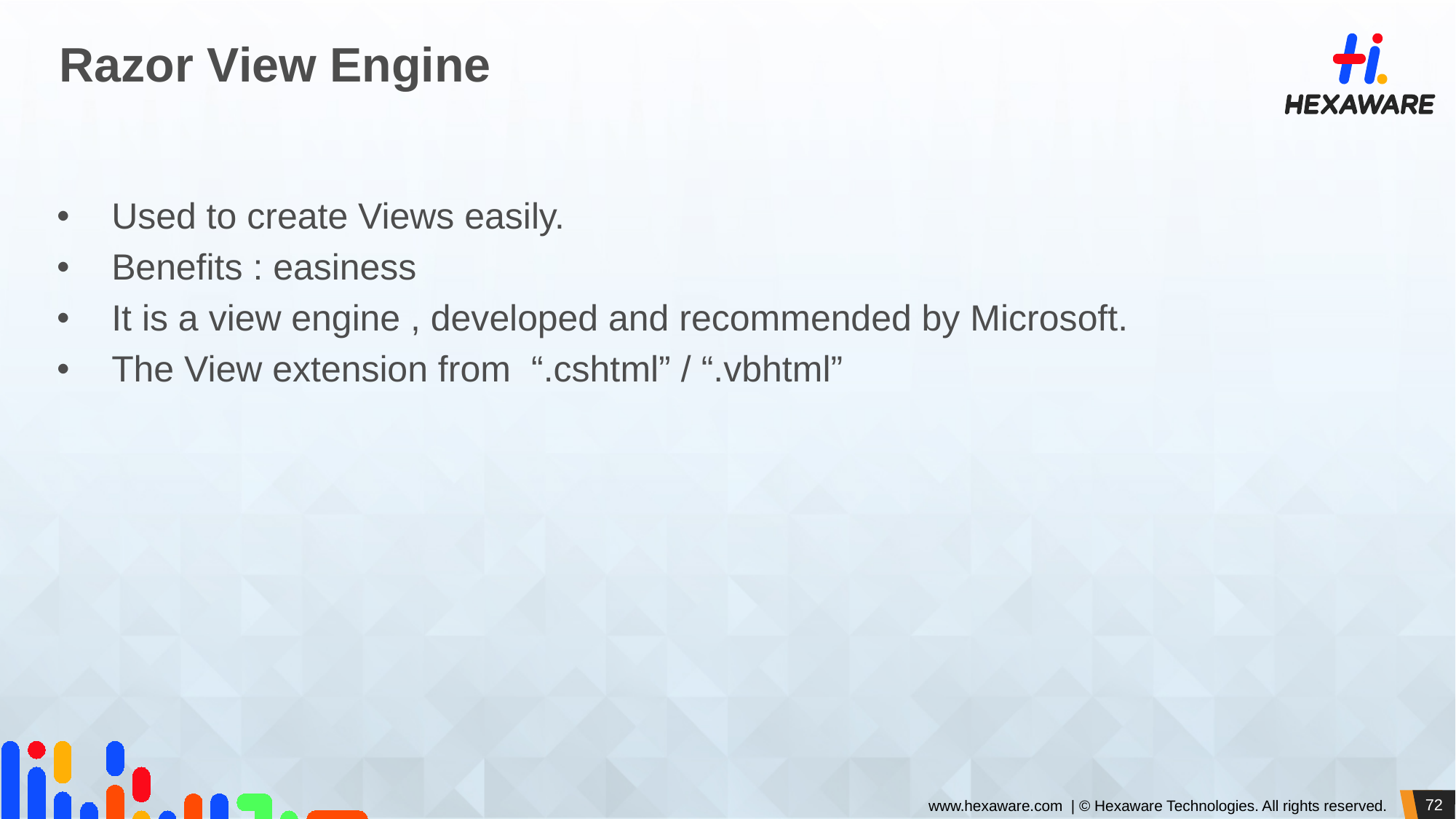

# Razor View Engine
Used to create Views easily.
Benefits : easiness
It is a view engine , developed and recommended by Microsoft.
The View extension from  “.cshtml” / “.vbhtml”